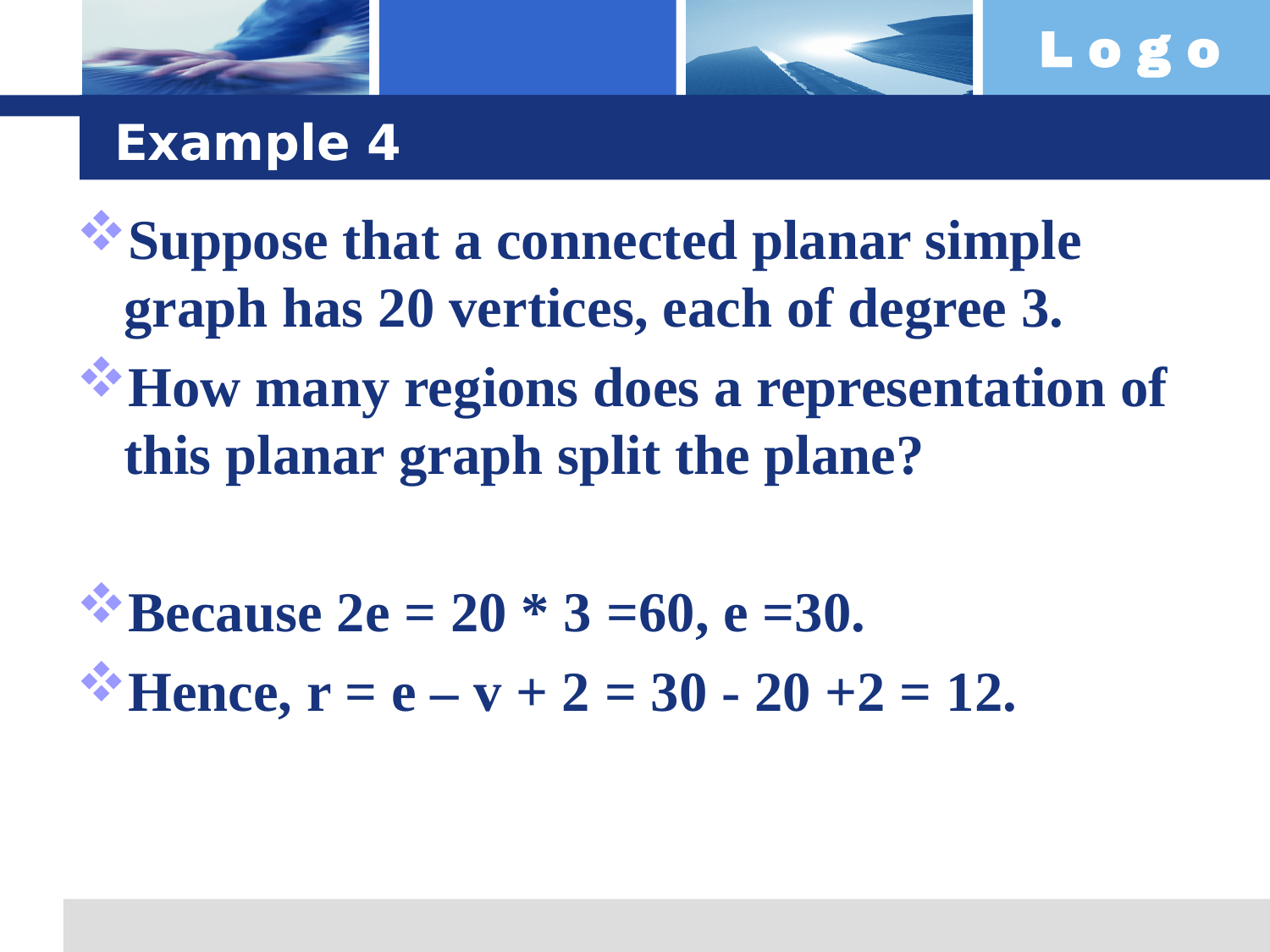

# Example 4
Suppose that a connected planar simple graph has 20 vertices, each of degree 3.
How many regions does a representation of this planar graph split the plane?

Because 2e = 20 * 3 =60, e =30.
Hence, r = e – v + 2 = 30 - 20 +2 = 12.